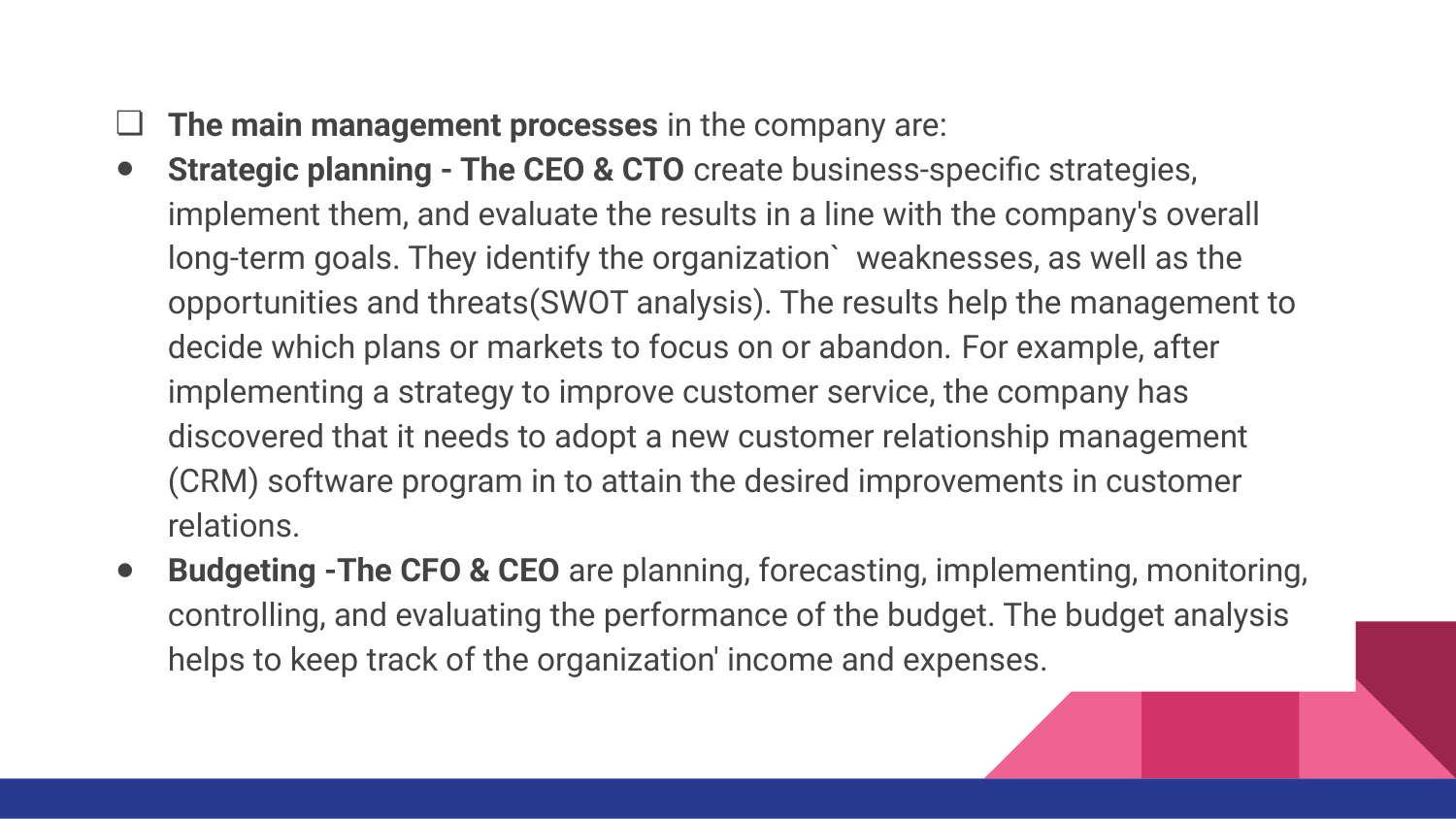

The main management processes in the company are:
Strategic planning - The CEO & CTO create business-specific strategies, implement them, and evaluate the results in a line with the company's overall long-term goals. They identify the organization`  weaknesses, as well as the opportunities and threats(SWOT analysis). The results help the management to decide which plans or markets to focus on or abandon. For example, after implementing a strategy to improve customer service, the company has discovered that it needs to adopt a new customer relationship management (CRM) software program in to attain the desired improvements in customer relations.
Budgeting -The CFO & CEO are planning, forecasting, implementing, monitoring, controlling, and evaluating the performance of the budget. The budget analysis helps to keep track of the organization' income and expenses.